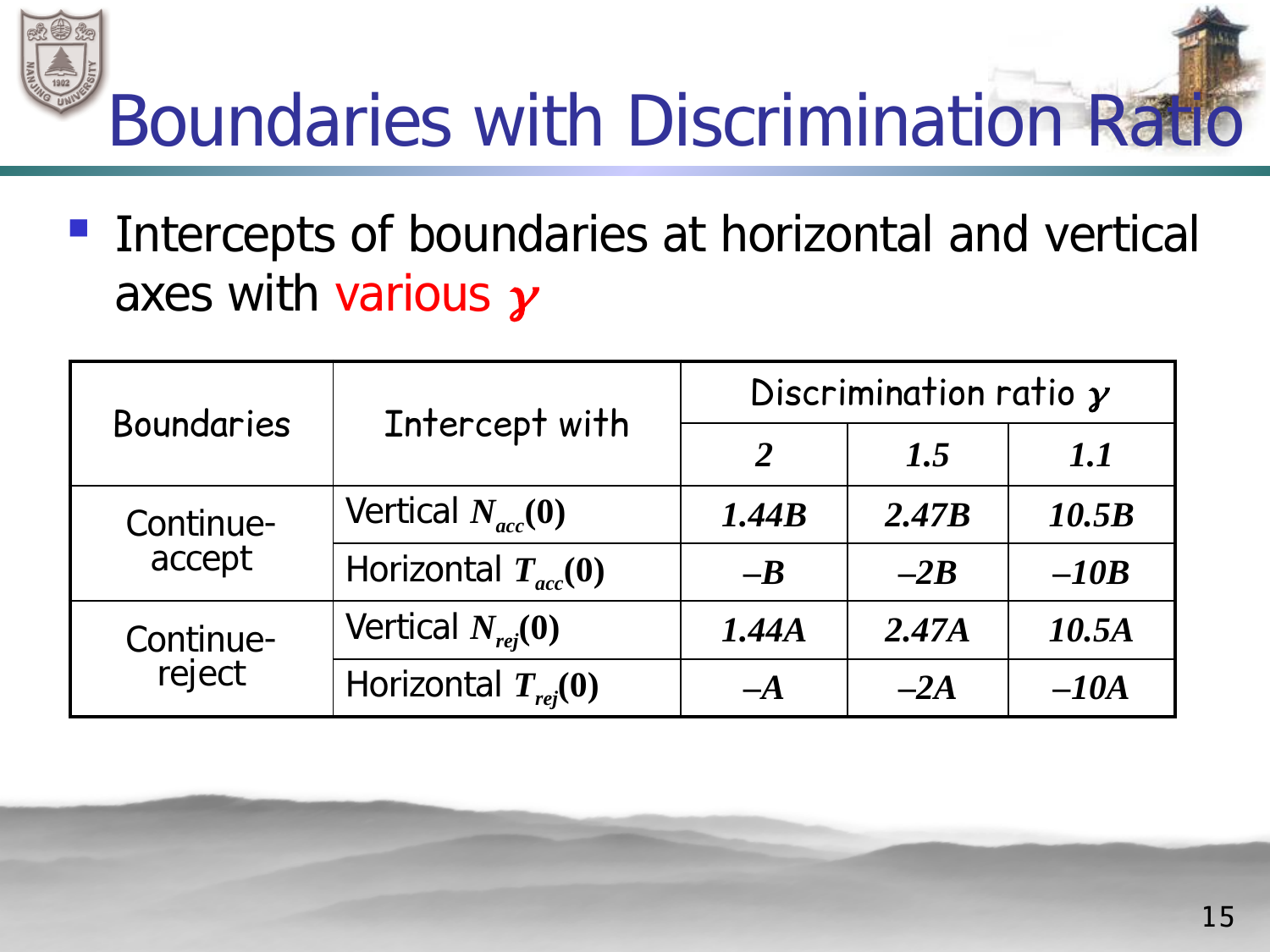

# Boundaries with Discrimination Ratio
Intercepts of boundaries at horizontal and vertical axes with various γ
| Boundaries | Intercept with | Discrimination ratio γ |  |  |
| --- | --- | --- | --- | --- |
|  |  | 2 | 1.5 | 1.1 |
| Continue-accept | Vertical Nacc(0) | 1.44B | 2.47B | 10.5B |
|  | Horizontal Tacc(0) | –B | –2B | –10B |
| Continue-reject | Vertical Nrej(0) | 1.44A | 2.47A | 10.5A |
|  | Horizontal Trej(0) | –A | –2A | –10A |
15